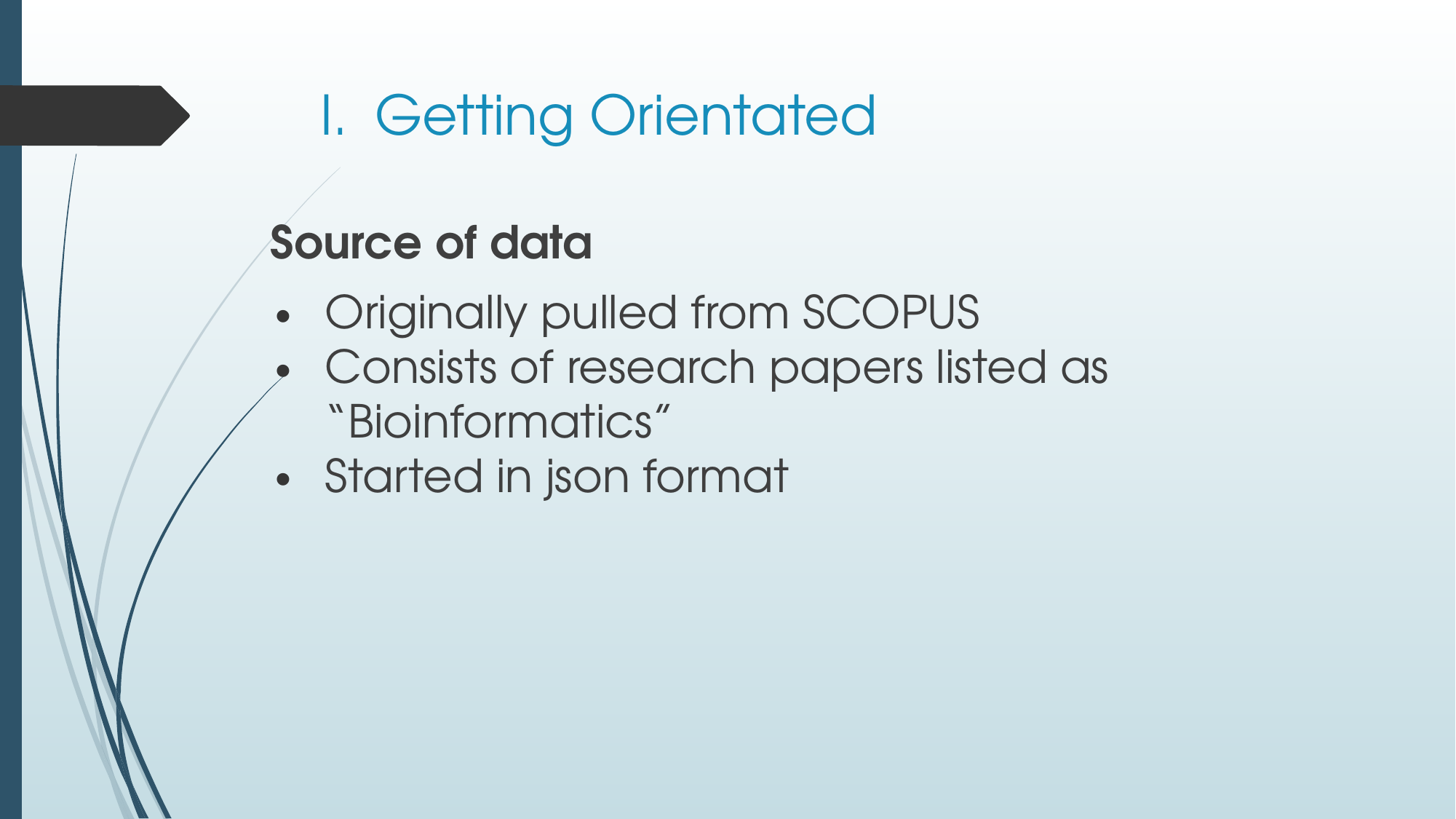

# Getting Orientated
Source of data
Originally pulled from SCOPUS
Consists of research papers listed as “Bioinformatics”
Started in json format